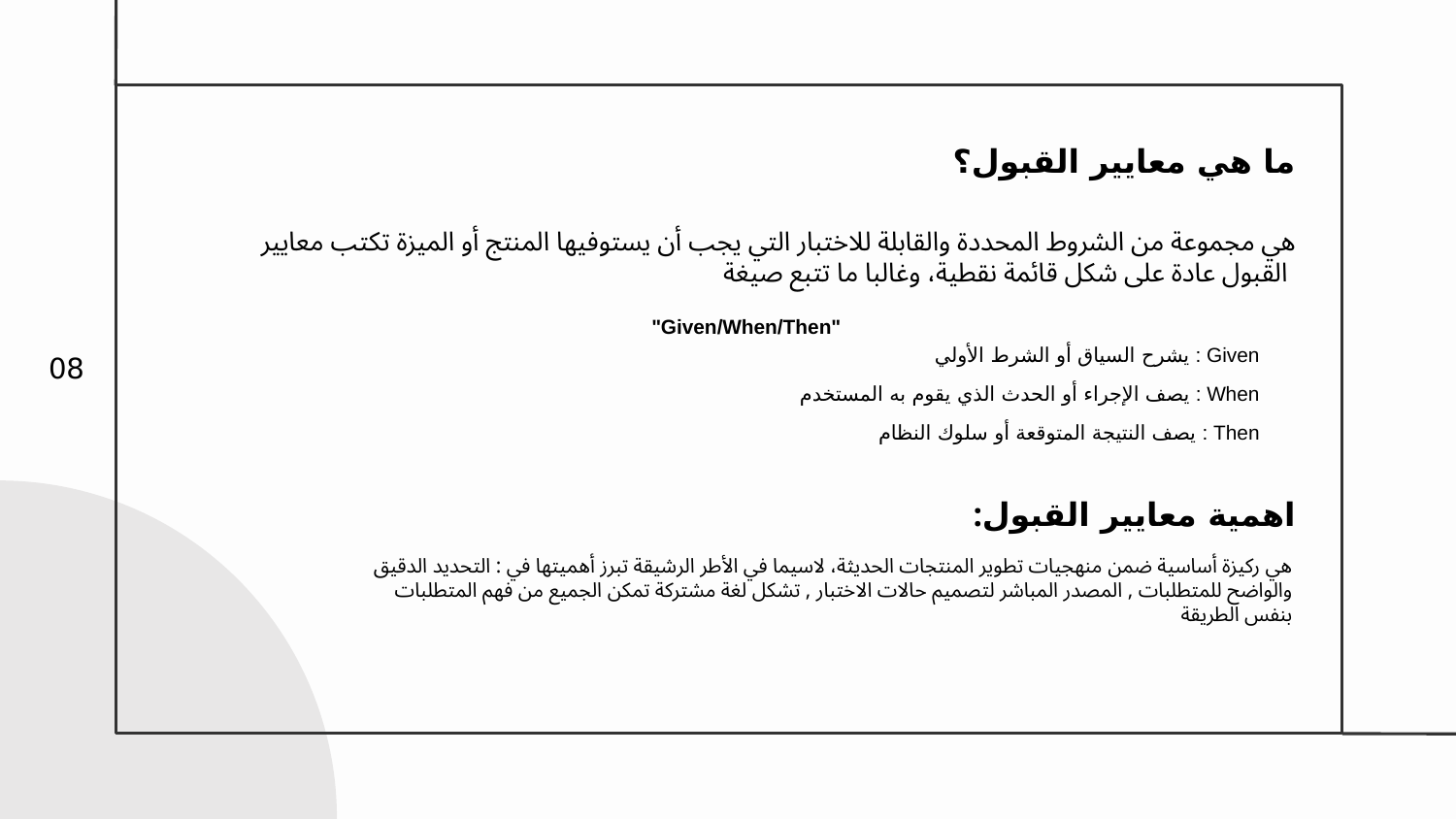

ما هي معايير القبول؟
هي مجموعة من الشروط المحددة والقابلة للاختبار التي يجب أن يستوفيها المنتج أو الميزة تكتب معايير القبول عادة على شكل قائمة نقطية، وغالبا ما تتبع صيغة
"Given/When/Then"
  يشرح السياق أو الشرط الأولي : Given
   يصف الإجراء أو الحدث الذي يقوم به المستخدم : When
 يصف النتيجة المتوقعة أو سلوك النظام : Then
08
:اهمية معايير القبول
هي ركيزة أساسية ضمن منهجيات تطوير المنتجات الحديثة، لاسيما في الأطر الرشيقة تبرز أهميتها في : التحديد الدقيق  والواضح للمتطلبات , المصدر المباشر لتصميم حالات الاختبار , تشكل لغة مشتركة تمكن الجميع من فهم المتطلبات بنفس الطريقة